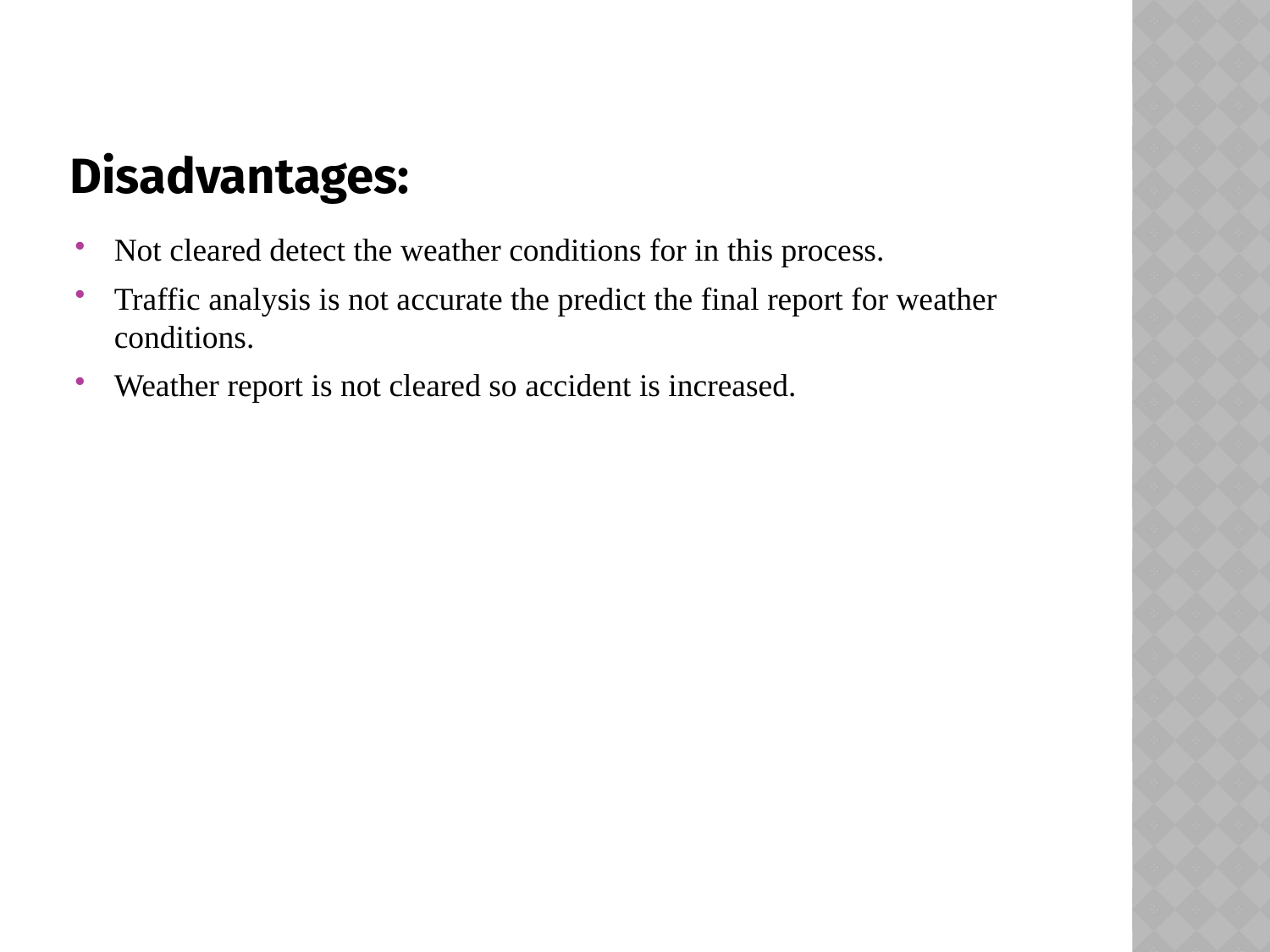

# Disadvantages:
Not cleared detect the weather conditions for in this process.
Traffic analysis is not accurate the predict the final report for weather conditions.
Weather report is not cleared so accident is increased.